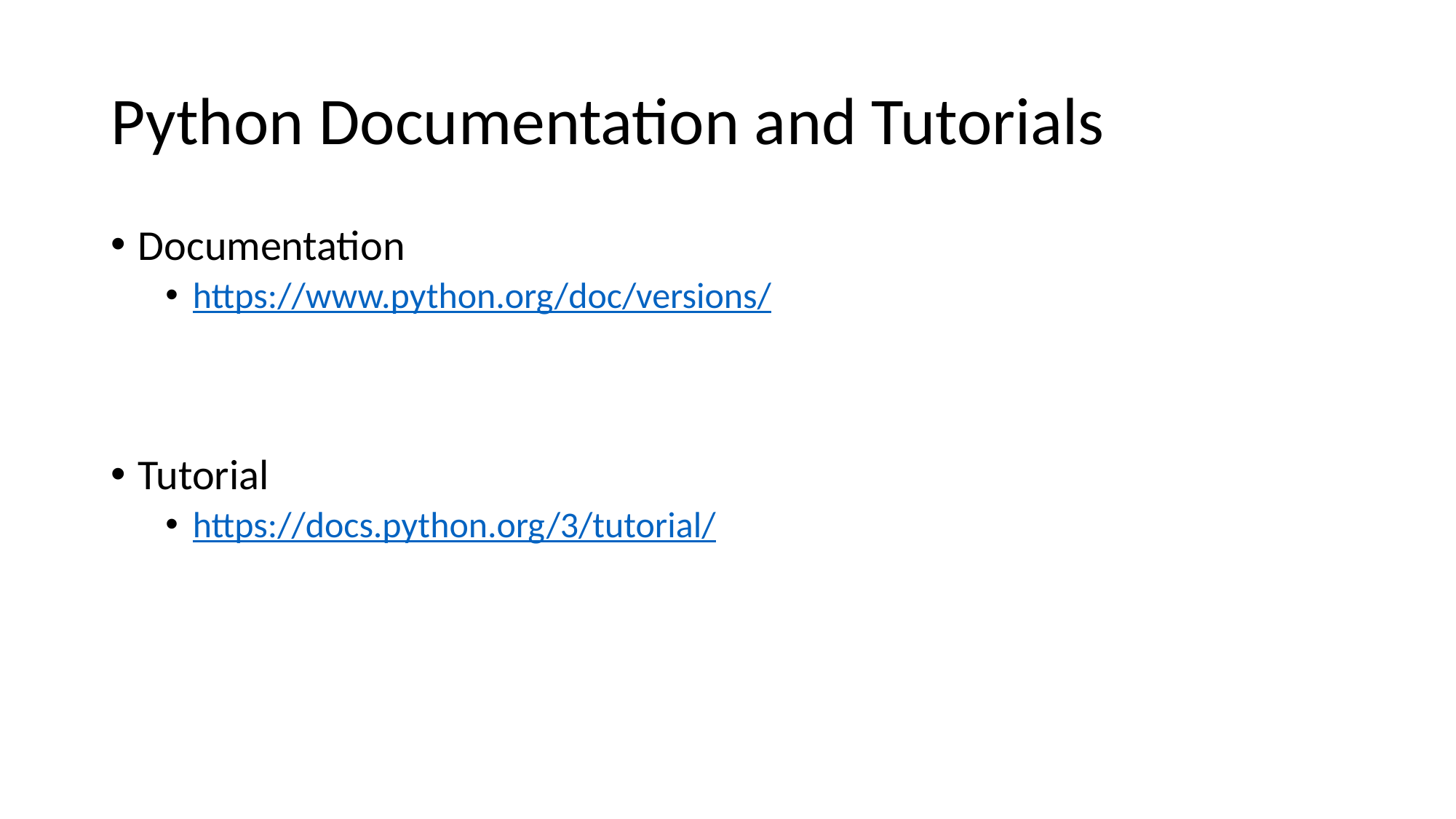

# Python Documentation and Tutorials
Documentation
https://www.python.org/doc/versions/

Tutorial
https://docs.python.org/3/tutorial/